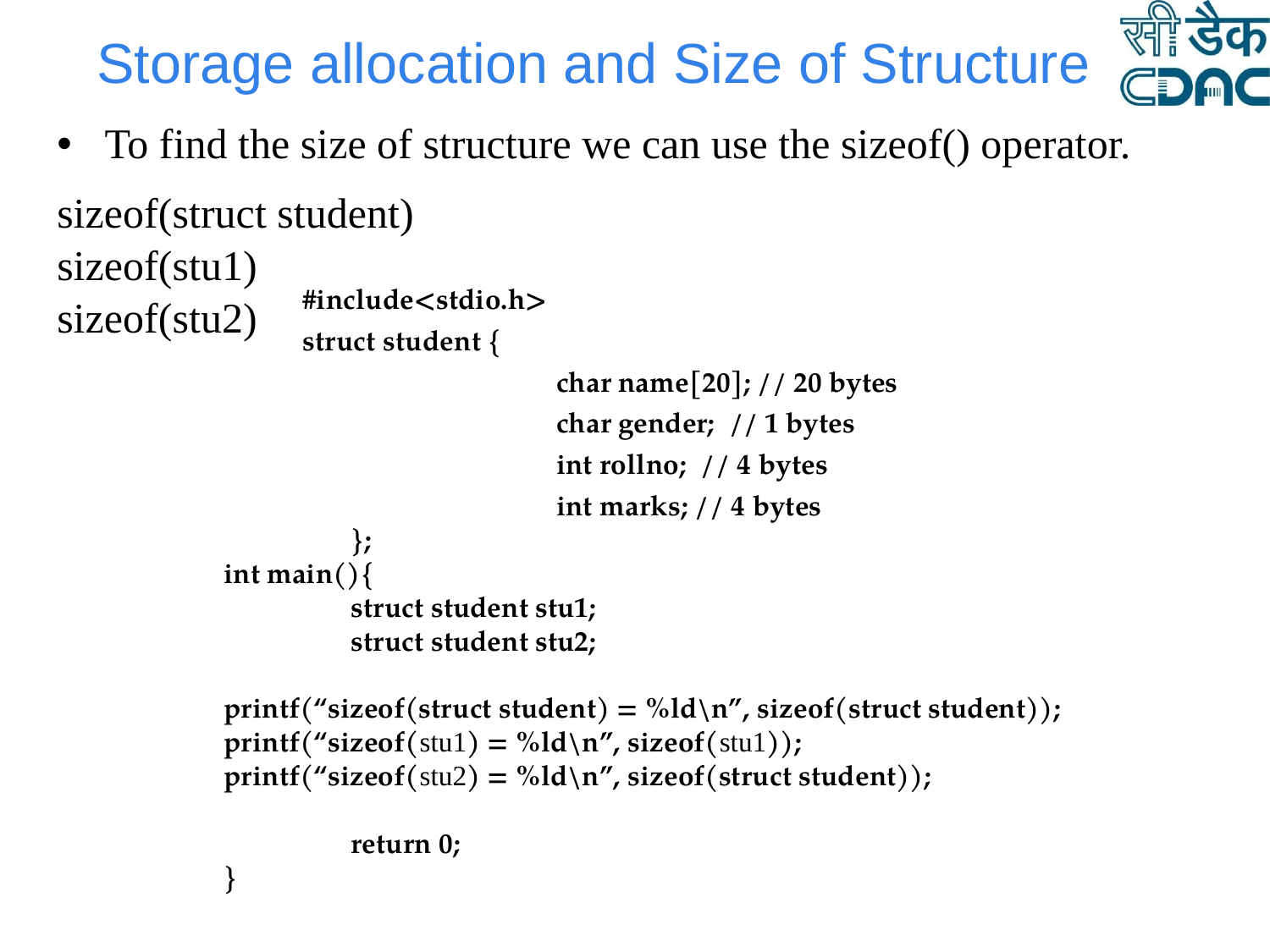

# Storage allocation and Size of Structure
To find the size of structure we can use the sizeof() operator.
sizeof(struct student)
sizeof(stu1)
sizeof(stu2)
#include<stdio.h>
struct student {
		char name[20]; // 20 bytes
		char gender;  // 1 bytes
		int rollno;  // 4 bytes
		int marks; // 4 bytes
	};
int main(){
	struct student stu1;
	struct student stu2;

printf(“sizeof(struct student) = %ld\n”, sizeof(struct student));
printf(“sizeof(stu1) = %ld\n”, sizeof(stu1));
printf(“sizeof(stu2) = %ld\n”, sizeof(struct student));

	return 0;
}